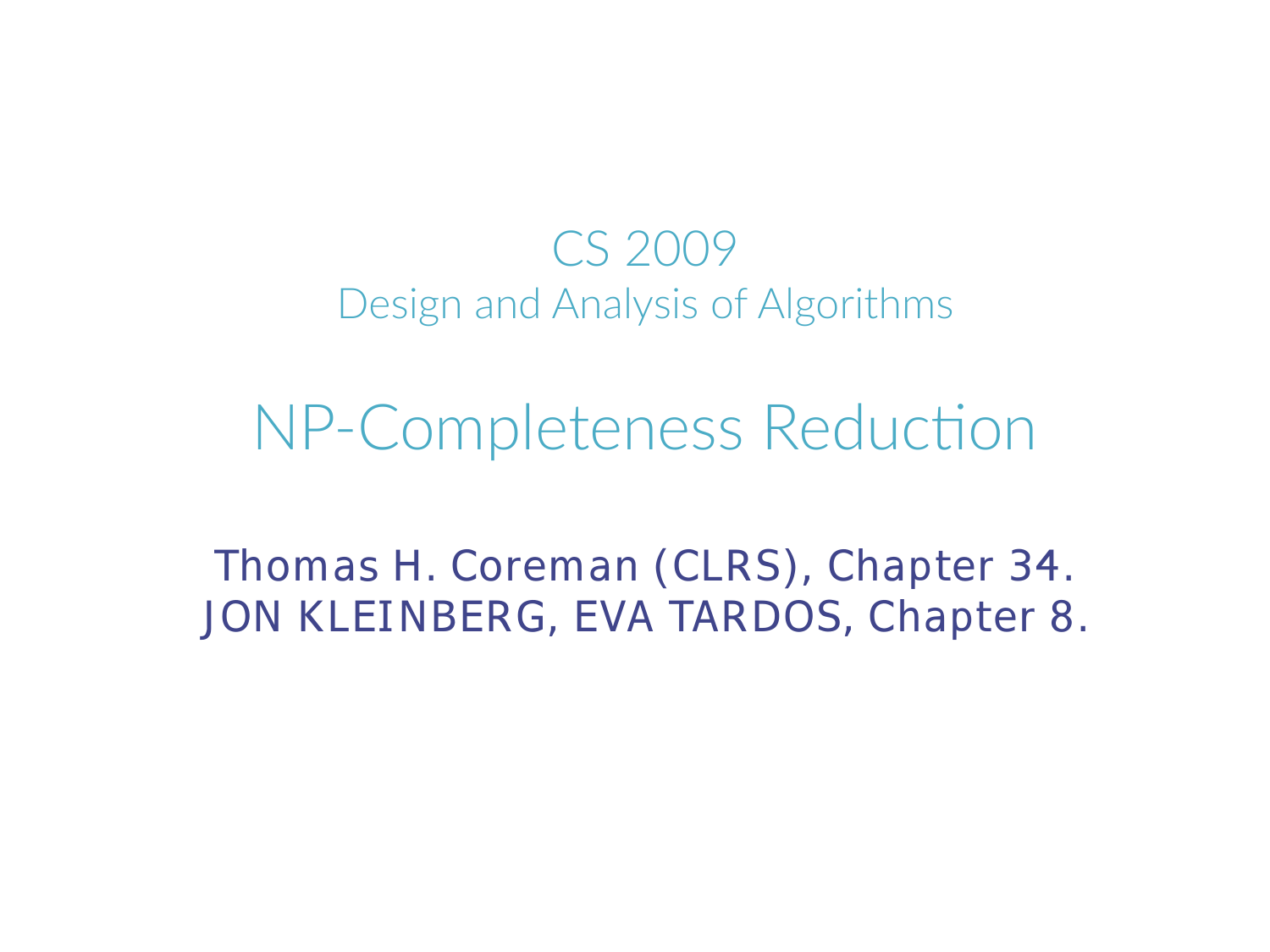

CS 2009
Design and Analysis of Algorithms
NP-Completeness Reduction

Thomas H. Coreman (CLRS), Chapter 34.
JON KLEINBERG, EVA TARDOS, Chapter 8.